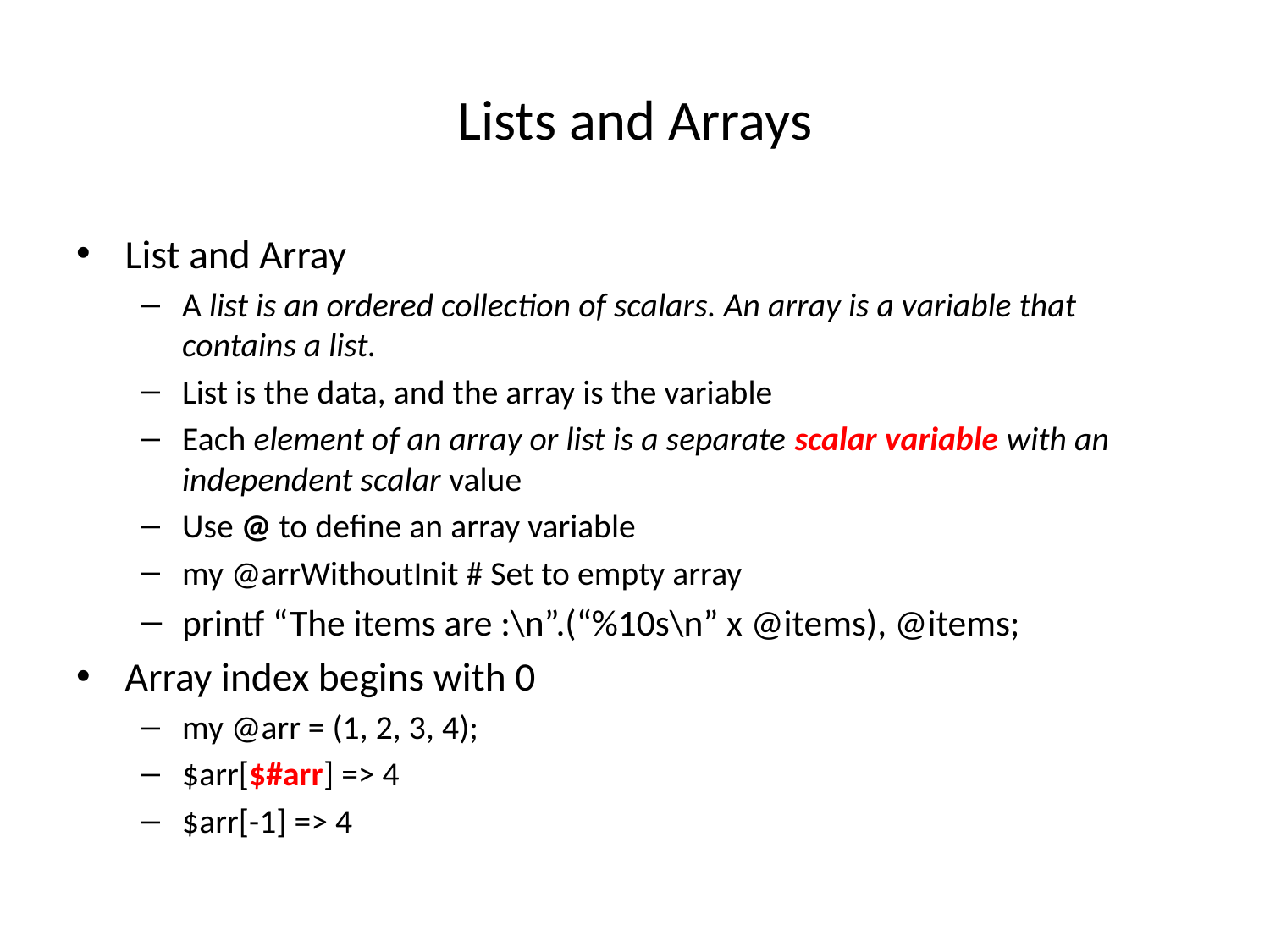

# Lists and Arrays
List and Array
A list is an ordered collection of scalars. An array is a variable that contains a list.
List is the data, and the array is the variable
Each element of an array or list is a separate scalar variable with an independent scalar value
Use @ to define an array variable
my @arrWithoutInit # Set to empty array
printf “The items are :\n”.(“%10s\n” x @items), @items;
Array index begins with 0
my @arr = (1, 2, 3, 4);
$arr[$#arr] => 4
$arr[-1] => 4